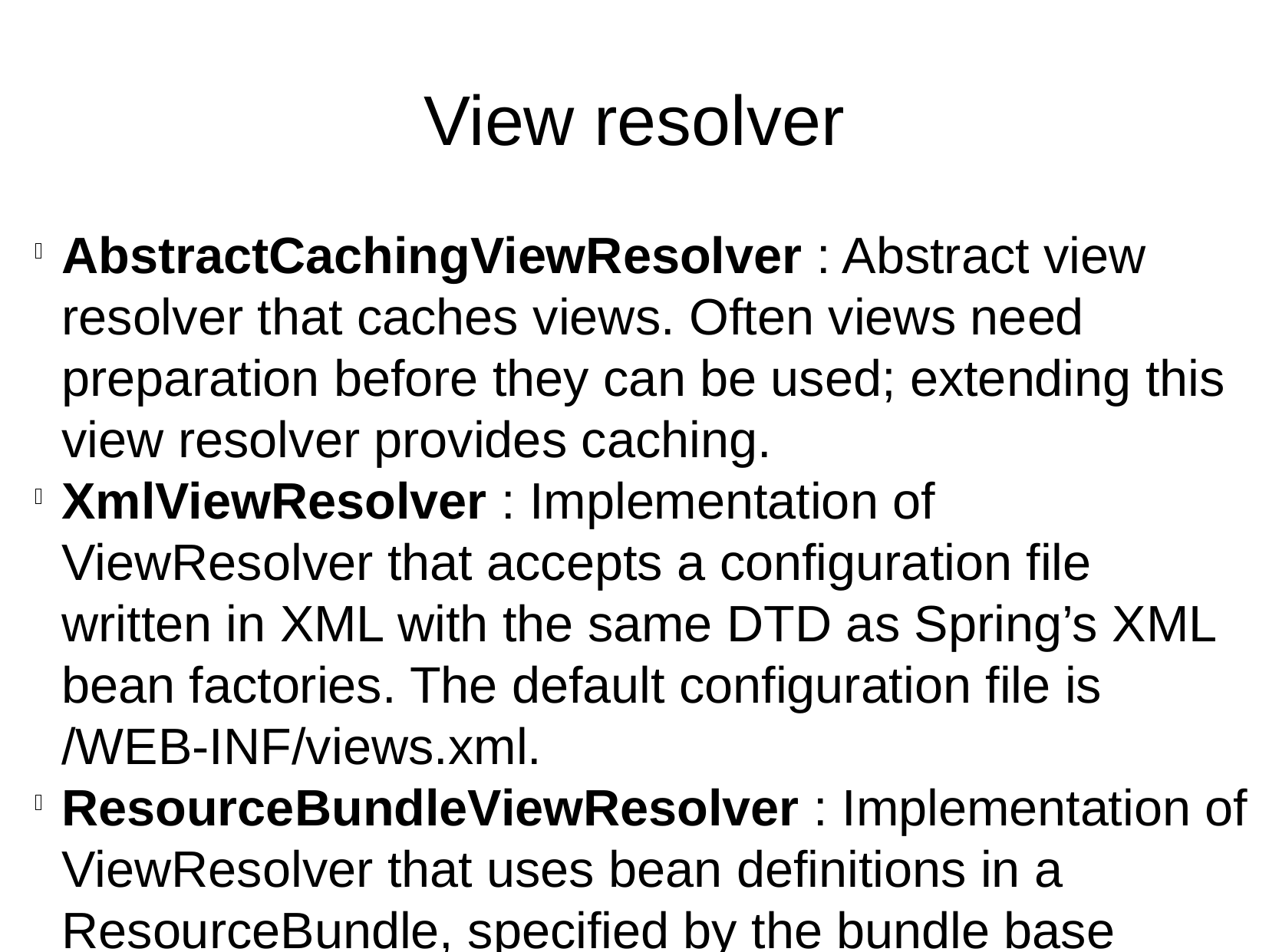

View resolver
AbstractCachingViewResolver : Abstract view resolver that caches views. Often views need preparation before they can be used; extending this view resolver provides caching.
XmlViewResolver : Implementation of ViewResolver that accepts a configuration file written in XML with the same DTD as Spring’s XML bean factories. The default configuration file is /WEB-INF/views.xml.
ResourceBundleViewResolver : Implementation of ViewResolver that uses bean definitions in a ResourceBundle, specified by the bundle base name. Typically you define the bundle in a properties file, located in the classpath. The default file name is views.properties.
UrlBasedViewResolver : Simple implementation of the ViewResolver interface that effects the direct resolution of logical view names to URLs, without an explicit mapping definition. This is appropriate if your logical names match the names of your view resources in a straightforward manner, without the need for arbitrary mappings.
InternalResourceViewResolver :  Convenient subclass of UrlBasedViewResolver that supports InternalResourceView (in effect, Servlets and JSPs) and subclasses such as JstlView and TilesView. You can specify the view class for all views generated by this resolver by using setViewClass(..).
VelocityViewResolver/FreeMarkerViewResolver : Convenient subclass of UrlBasedViewResolver that supports VelocityView (in effect, Velocity templates) or FreeMarkerView ,respectively, and custom subclasses of them.
ContentNegotiatingViewResolver : Implementation of the ViewResolver interface that resolves a view based on the request file name or Accept header.